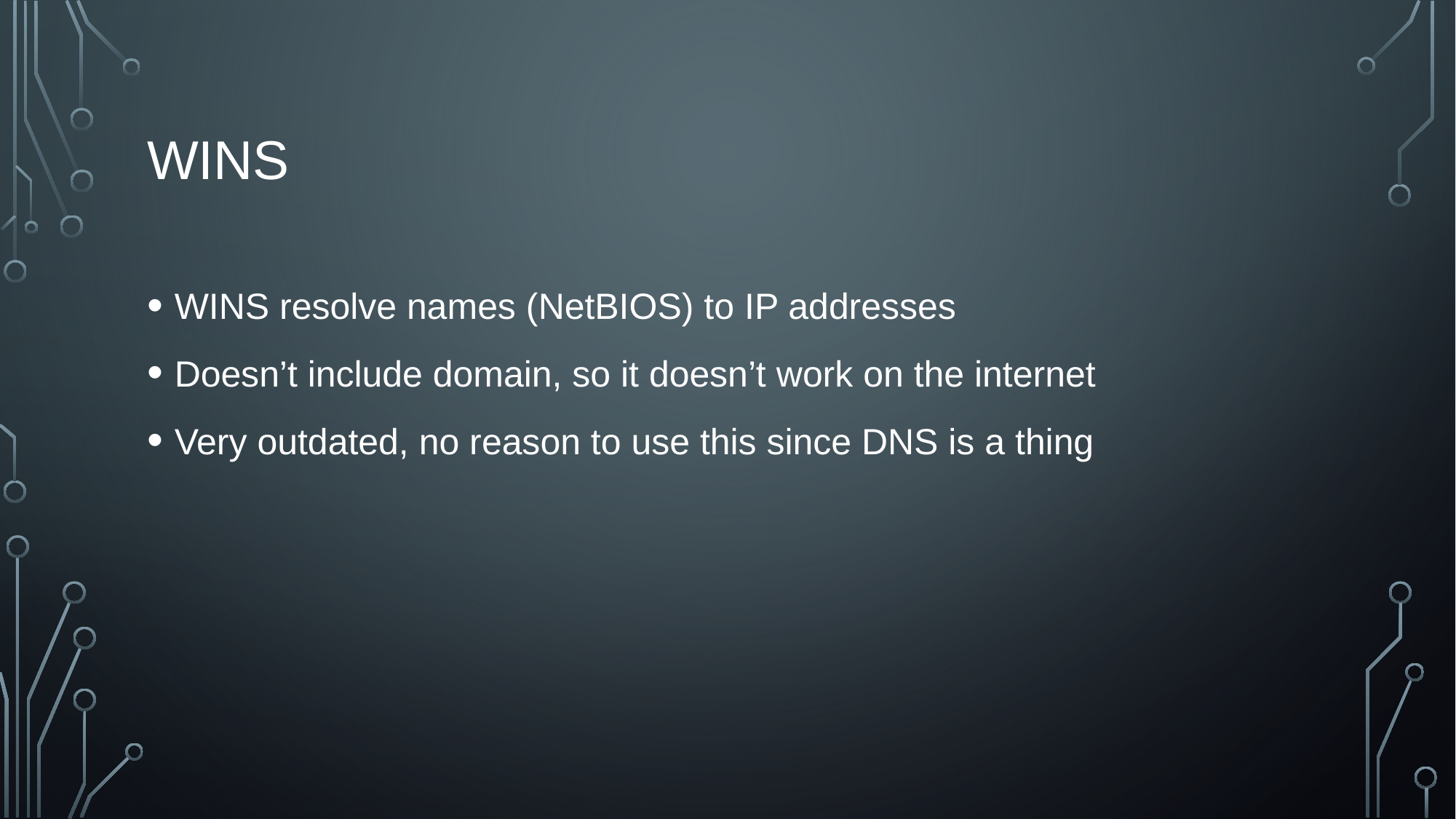

# wins
WINS resolve names (NetBIOS) to IP addresses
Doesn’t include domain, so it doesn’t work on the internet
Very outdated, no reason to use this since DNS is a thing